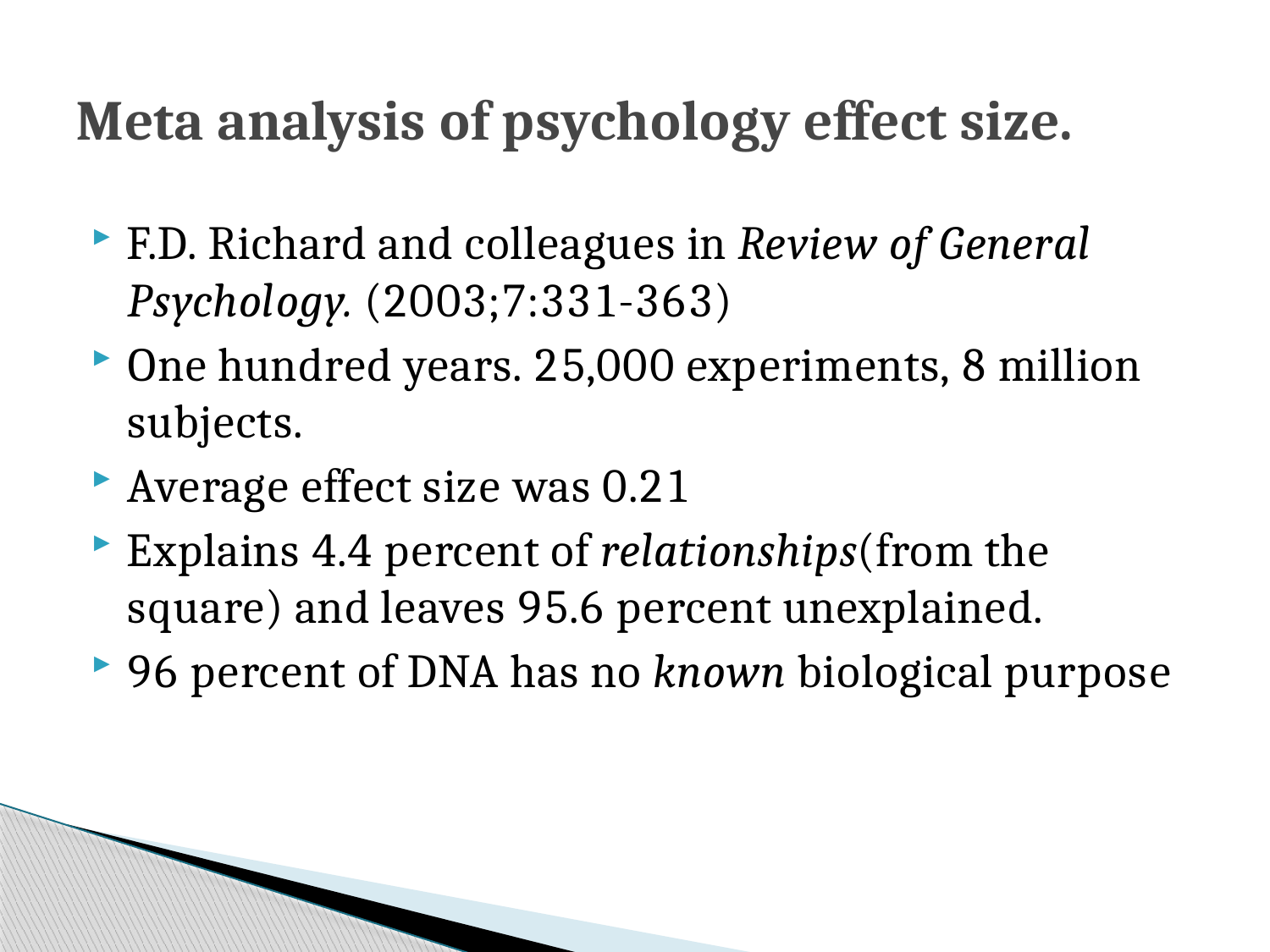

# Meta analysis of psychology effect size.
F.D. Richard and colleagues in Review of General Psychology. (2003;7:331-363)
One hundred years. 25,000 experiments, 8 million subjects.
Average effect size was 0.21
Explains 4.4 percent of relationships(from the square) and leaves 95.6 percent unexplained.
96 percent of DNA has no known biological purpose